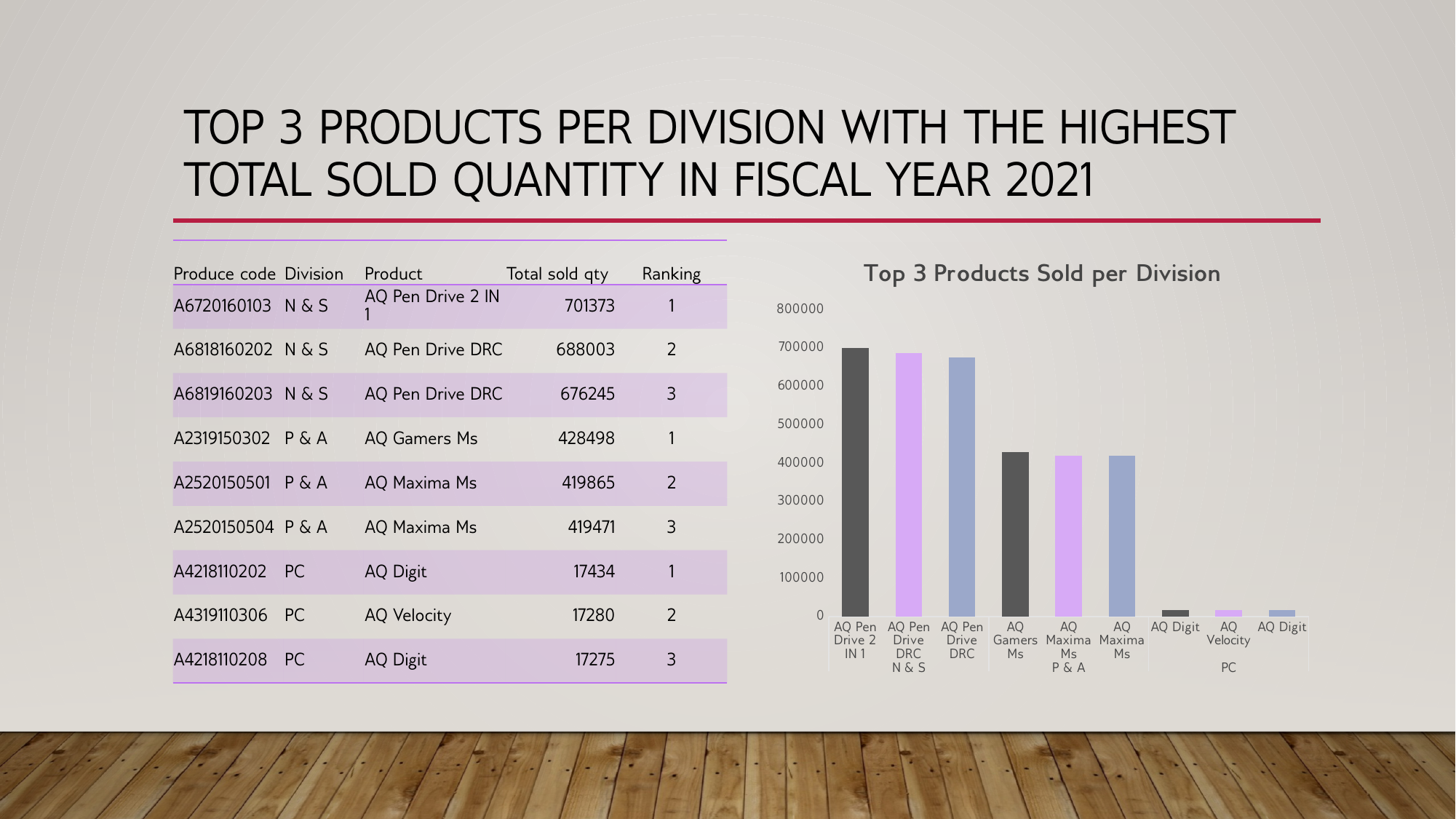

# Top 3 products per division with the highest total sold quantity in fiscal year 2021
| Produce code | Division | Product | Total sold qty | Ranking |
| --- | --- | --- | --- | --- |
| A6720160103 | N & S | AQ Pen Drive 2 IN 1 | 701373 | 1 |
| A6818160202 | N & S | AQ Pen Drive DRC | 688003 | 2 |
| A6819160203 | N & S | AQ Pen Drive DRC | 676245 | 3 |
| A2319150302 | P & A | AQ Gamers Ms | 428498 | 1 |
| A2520150501 | P & A | AQ Maxima Ms | 419865 | 2 |
| A2520150504 | P & A | AQ Maxima Ms | 419471 | 3 |
| A4218110202 | PC | AQ Digit | 17434 | 1 |
| A4319110306 | PC | AQ Velocity | 17280 | 2 |
| A4218110208 | PC | AQ Digit | 17275 | 3 |

### Chart: Top 3 Products Sold per Division

| Category | total_sold_quantity |
|---|---|
| AQ Pen Drive 2 IN 1 | 701373.0 |
| AQ Pen Drive DRC | 688003.0 |
| AQ Pen Drive DRC | 676245.0 |
| AQ Gamers Ms | 428498.0 |
| AQ Maxima Ms | 419865.0 |
| AQ Maxima Ms | 419471.0 |
| AQ Digit | 17434.0 |
| AQ Velocity | 17280.0 |
| AQ Digit | 17275.0 |